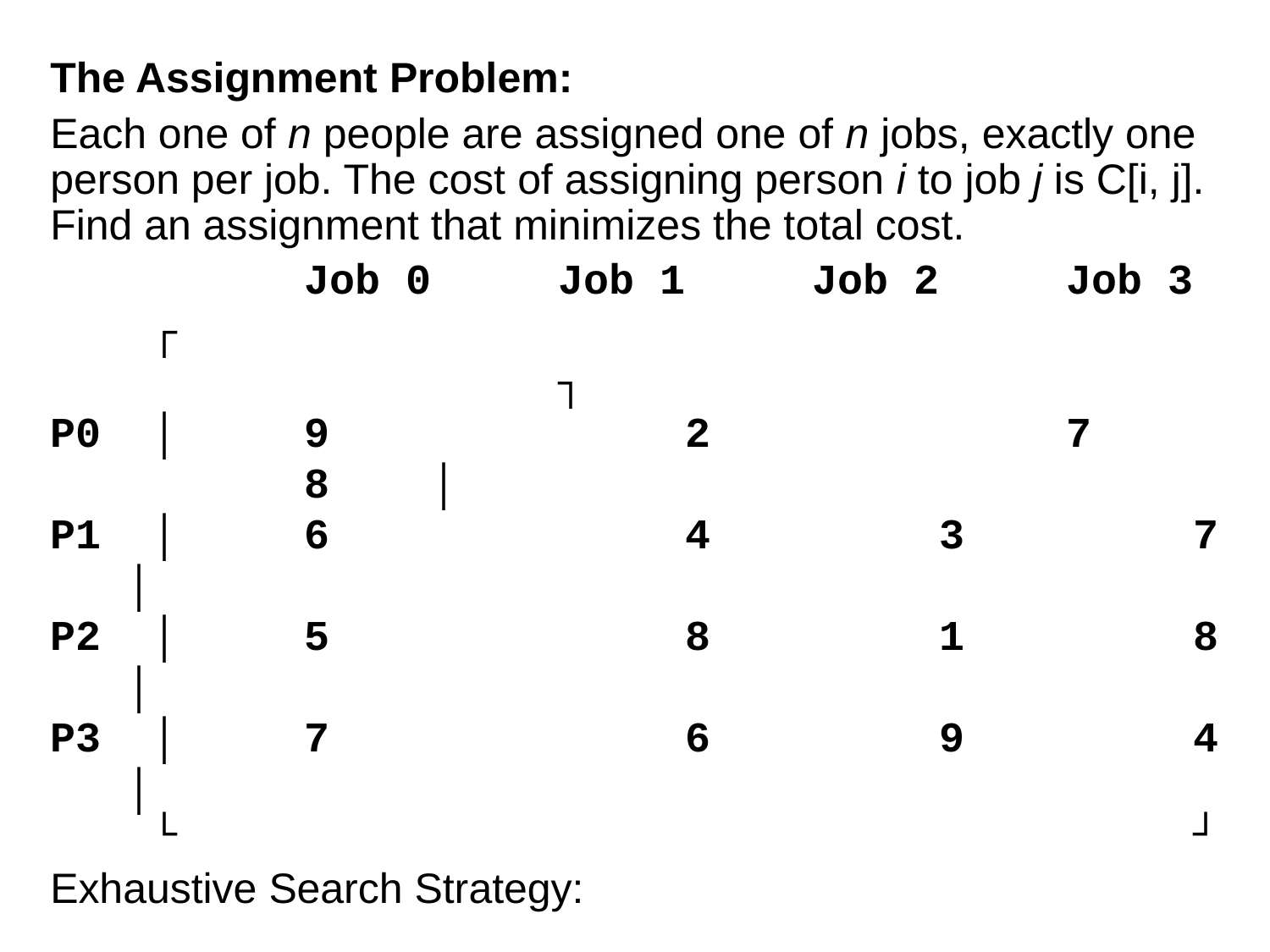

The Assignment Problem:
Each one of n people are assigned one of n jobs, exactly one person per job. The cost of assigning person i to job j is C[i, j].  Find an assignment that minimizes the total cost.
   		Job 0	Job 1	Job 2	Job 3
    ┌												┐
P0  │	9			2			7			8    │
P1  │ 	6 			4    	3     	7    │
P2  │ 	5 	 		8    	1     	8    │
P3  │ 	7	  		6    	9     	4    │
    └                     				┘
Exhaustive Search Strategy: